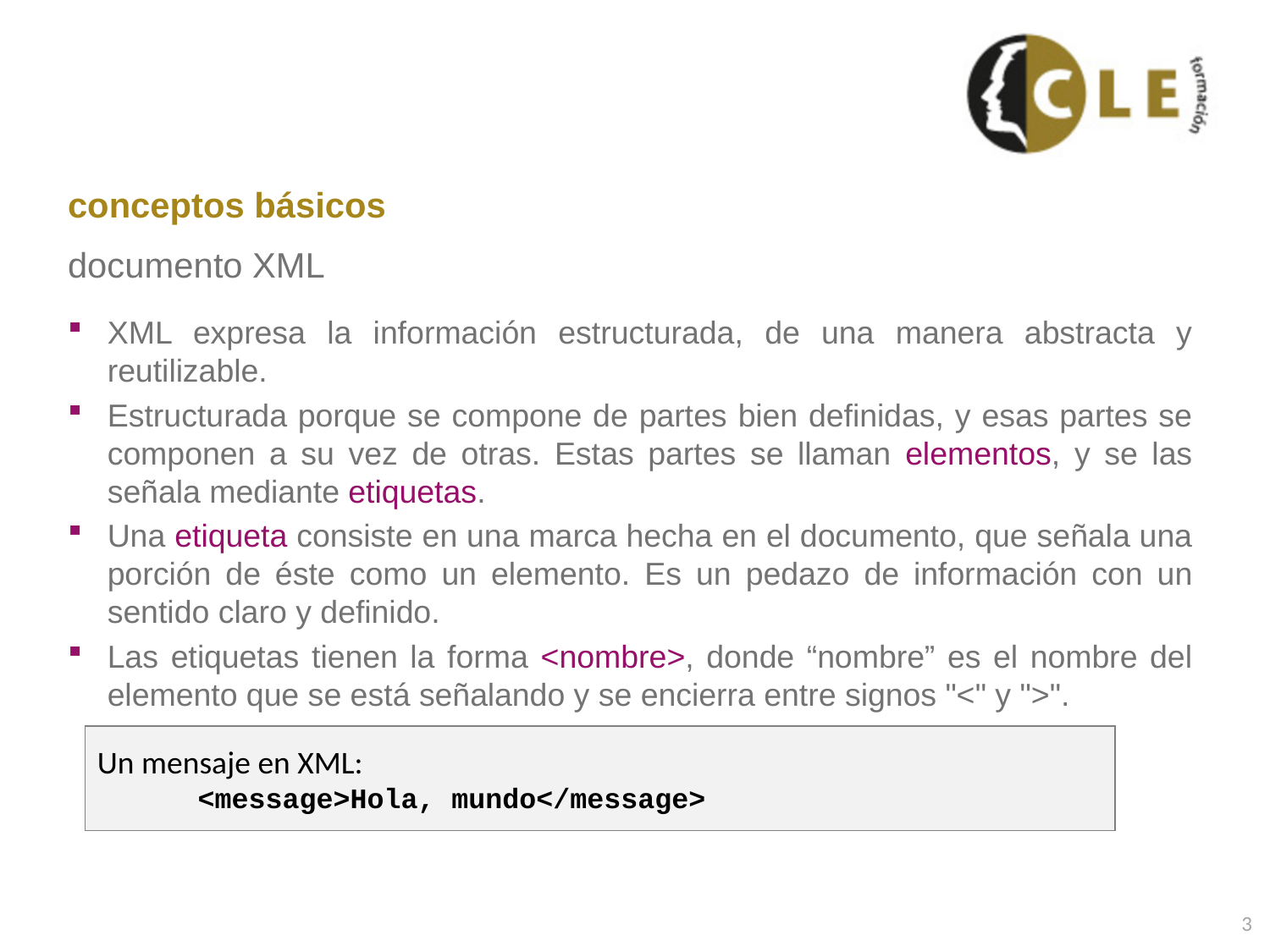

# conceptos básicos
documento XML
XML expresa la información estructurada, de una manera abstracta y reutilizable.
Estructurada porque se compone de partes bien definidas, y esas partes se componen a su vez de otras. Estas partes se llaman elementos, y se las señala mediante etiquetas.
Una etiqueta consiste en una marca hecha en el documento, que señala una porción de éste como un elemento. Es un pedazo de información con un sentido claro y definido.
Las etiquetas tienen la forma <nombre>, donde “nombre” es el nombre del elemento que se está señalando y se encierra entre signos "<" y ">".

Un mensaje en XML:
	<message>Hola, mundo</message>
3